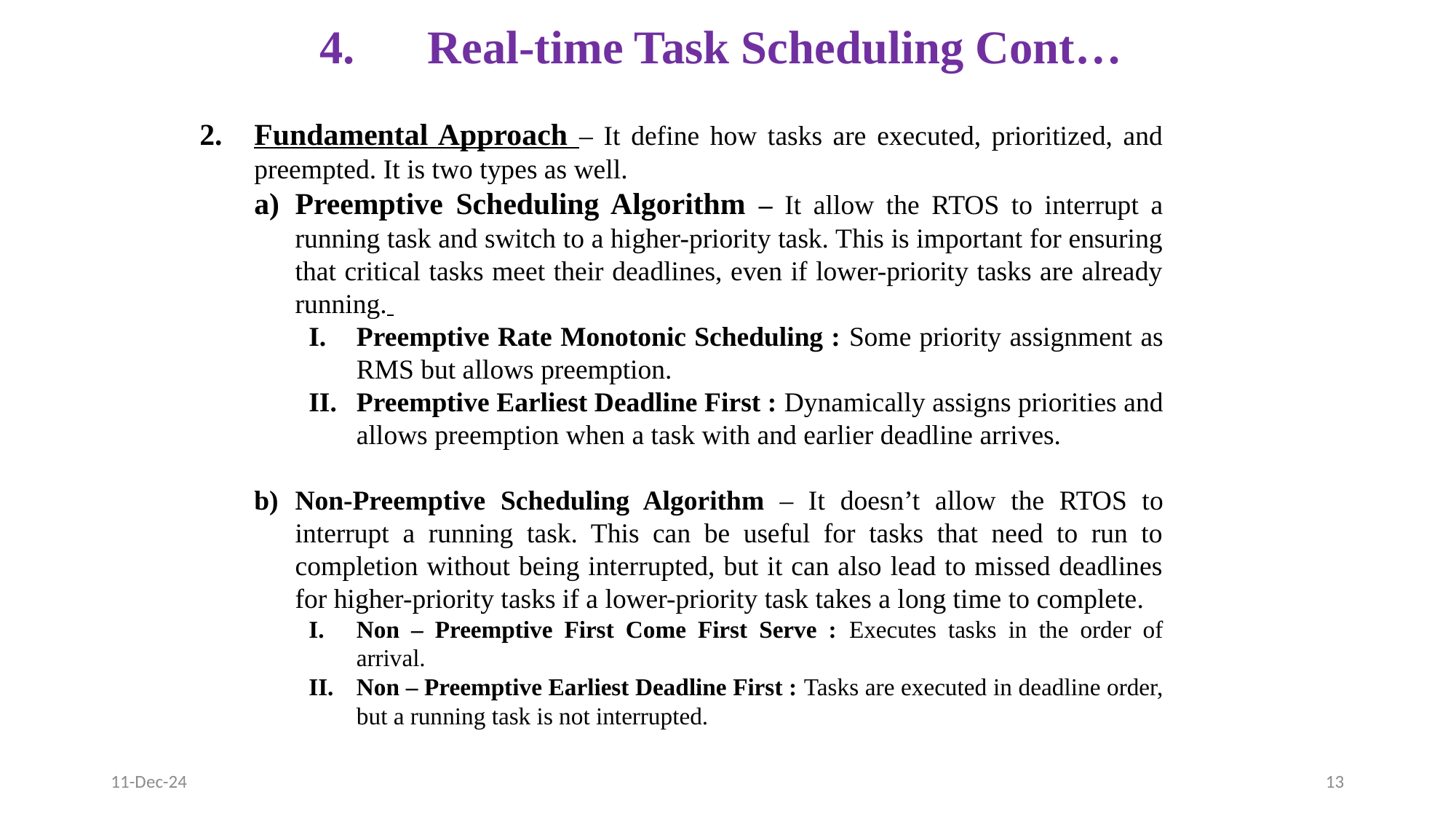

# Real-time Task Scheduling Cont…
Fundamental Approach – It define how tasks are executed, prioritized, and preempted. It is two types as well.
Preemptive Scheduling Algorithm – It allow the RTOS to interrupt a running task and switch to a higher-priority task. This is important for ensuring that critical tasks meet their deadlines, even if lower-priority tasks are already running.
Preemptive Rate Monotonic Scheduling : Some priority assignment as RMS but allows preemption.
Preemptive Earliest Deadline First : Dynamically assigns priorities and allows preemption when a task with and earlier deadline arrives.

Non-Preemptive Scheduling Algorithm – It doesn’t allow the RTOS to interrupt a running task. This can be useful for tasks that need to run to completion without being interrupted, but it can also lead to missed deadlines for higher-priority tasks if a lower-priority task takes a long time to complete.
Non – Preemptive First Come First Serve : Executes tasks in the order of arrival.
Non – Preemptive Earliest Deadline First : Tasks are executed in deadline order, but a running task is not interrupted.
11-Dec-24
13